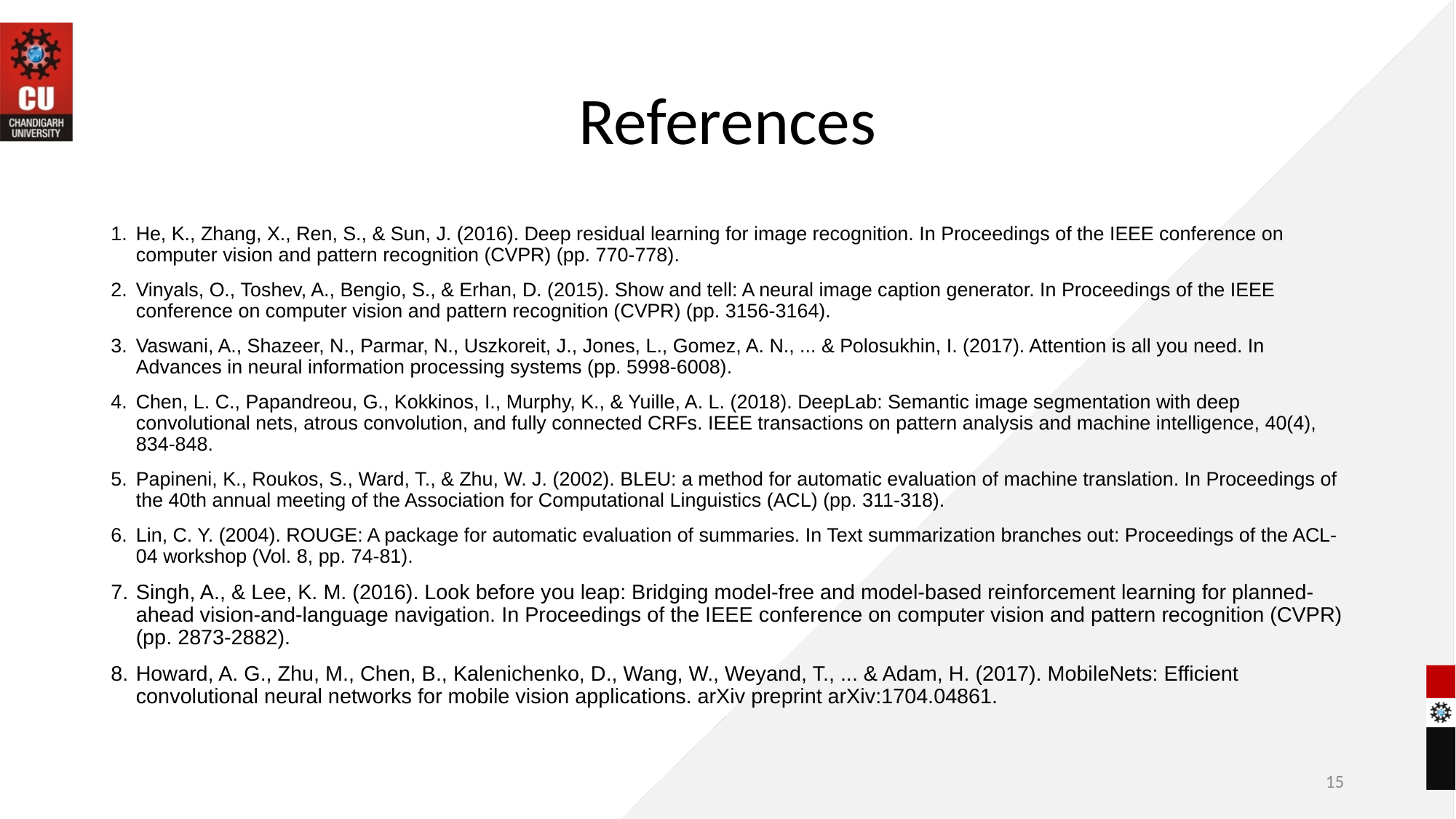

# References
He, K., Zhang, X., Ren, S., & Sun, J. (2016). Deep residual learning for image recognition. In Proceedings of the IEEE conference on computer vision and pattern recognition (CVPR) (pp. 770-778).
Vinyals, O., Toshev, A., Bengio, S., & Erhan, D. (2015). Show and tell: A neural image caption generator. In Proceedings of the IEEE conference on computer vision and pattern recognition (CVPR) (pp. 3156-3164).
Vaswani, A., Shazeer, N., Parmar, N., Uszkoreit, J., Jones, L., Gomez, A. N., ... & Polosukhin, I. (2017). Attention is all you need. In Advances in neural information processing systems (pp. 5998-6008).
Chen, L. C., Papandreou, G., Kokkinos, I., Murphy, K., & Yuille, A. L. (2018). DeepLab: Semantic image segmentation with deep convolutional nets, atrous convolution, and fully connected CRFs. IEEE transactions on pattern analysis and machine intelligence, 40(4), 834-848.
Papineni, K., Roukos, S., Ward, T., & Zhu, W. J. (2002). BLEU: a method for automatic evaluation of machine translation. In Proceedings of the 40th annual meeting of the Association for Computational Linguistics (ACL) (pp. 311-318).
Lin, C. Y. (2004). ROUGE: A package for automatic evaluation of summaries. In Text summarization branches out: Proceedings of the ACL-04 workshop (Vol. 8, pp. 74-81).
Singh, A., & Lee, K. M. (2016). Look before you leap: Bridging model-free and model-based reinforcement learning for planned-ahead vision-and-language navigation. In Proceedings of the IEEE conference on computer vision and pattern recognition (CVPR) (pp. 2873-2882).
Howard, A. G., Zhu, M., Chen, B., Kalenichenko, D., Wang, W., Weyand, T., ... & Adam, H. (2017). MobileNets: Efficient convolutional neural networks for mobile vision applications. arXiv preprint arXiv:1704.04861.
15